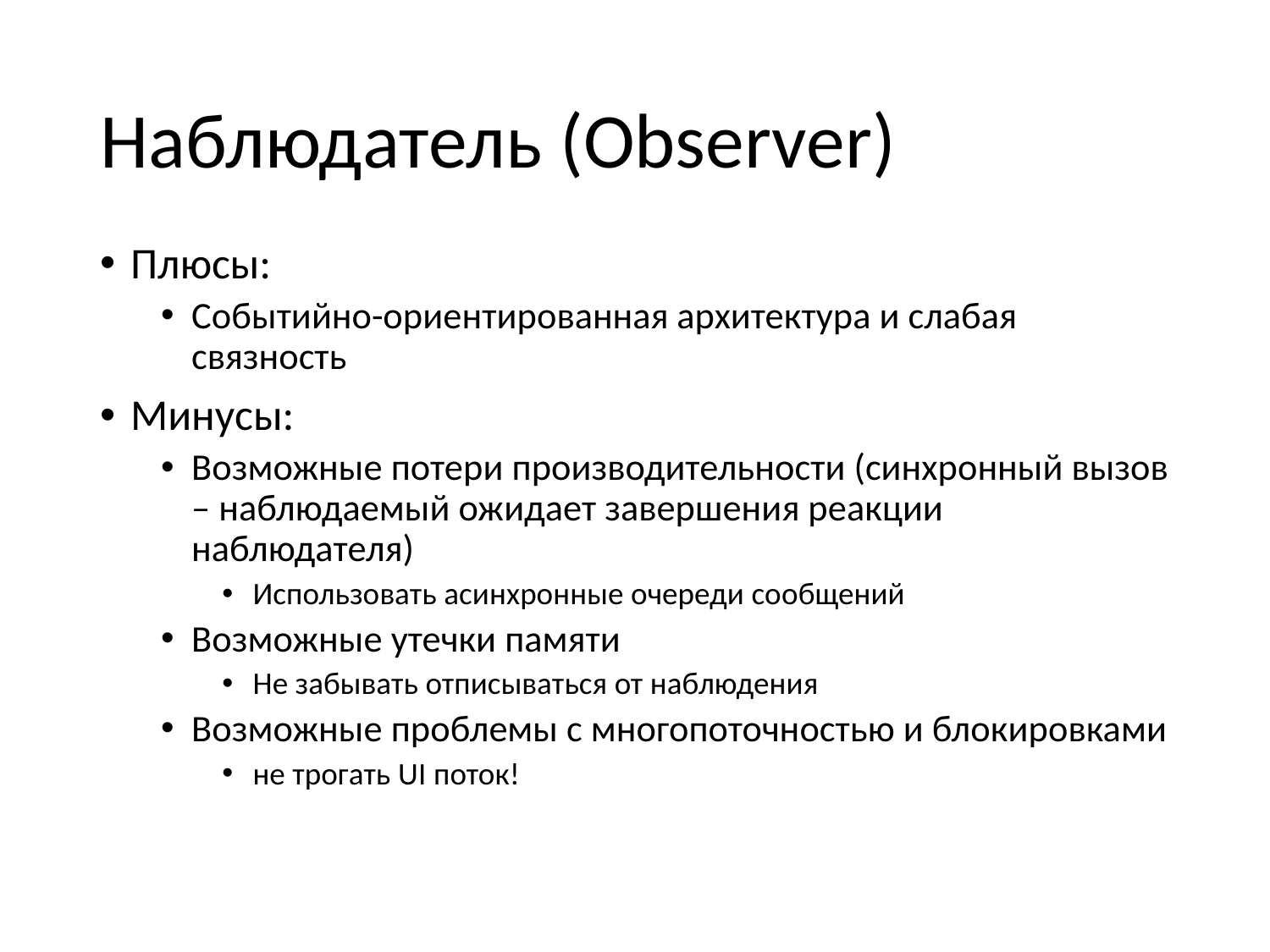

# Наблюдатель (Observer)
Плюсы:
Событийно-ориентированная архитектура и слабая связность
Минусы:
Возможные потери производительности (синхронный вызов – наблюдаемый ожидает завершения реакции наблюдателя)
Использовать асинхронные очереди сообщений
Возможные утечки памяти
Не забывать отписываться от наблюдения
Возможные проблемы с многопоточностью и блокировками
не трогать UI поток!